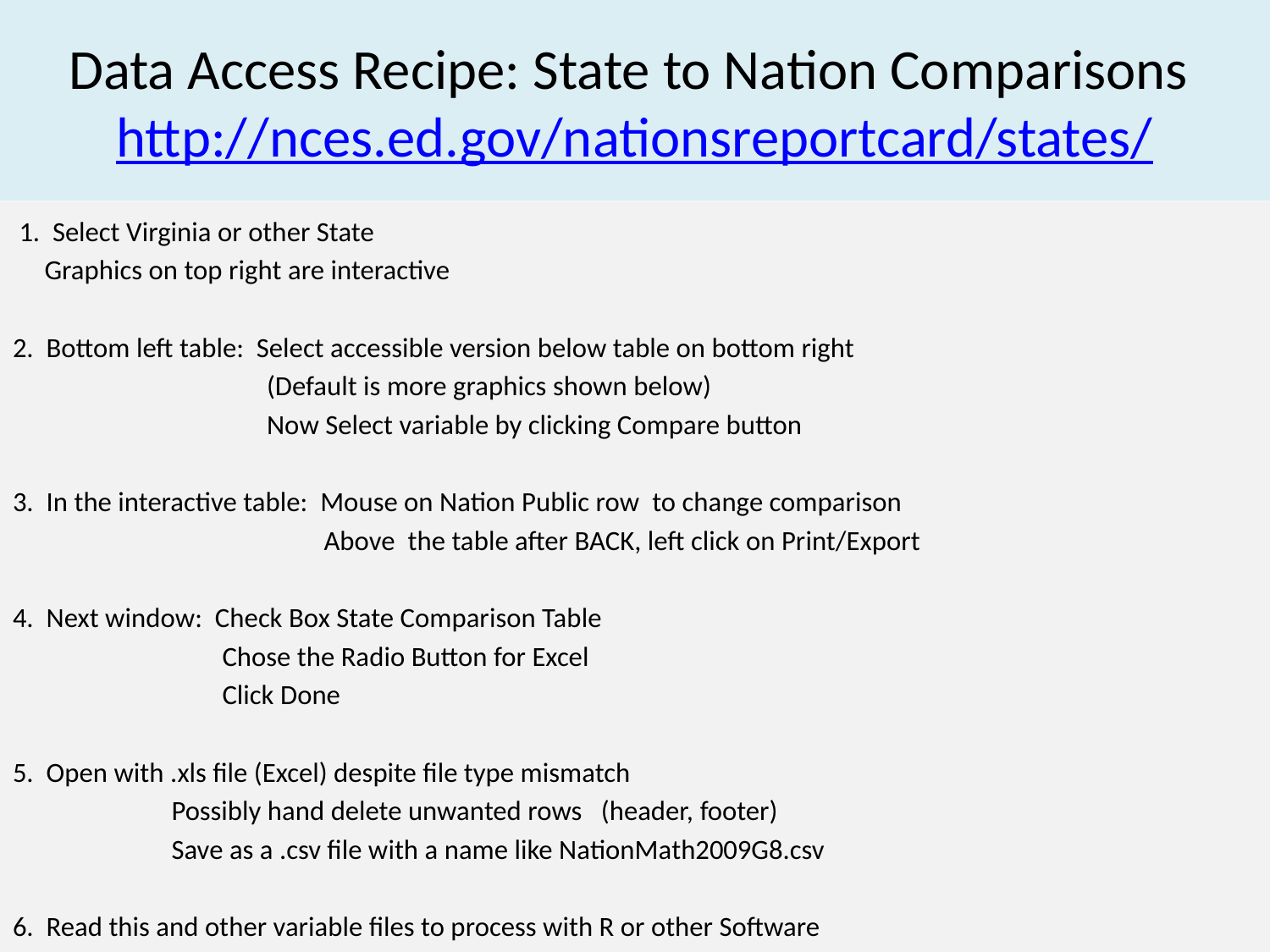

# Data Access Recipe: State to Nation Comparisons http://nces.ed.gov/nationsreportcard/states/
 1.  Select Virginia or other State
     Graphics on top right are interactive

2.  Bottom left table:  Select accessible version below table on bottom right
                                        (Default is more graphics shown below)
                                        Now Select variable by clicking Compare button

3.  In the interactive table:  Mouse on Nation Public row  to change comparison
                                                 Above  the table after BACK, left click on Print/Export

4.  Next window:  Check Box State Comparison Table
                                 Chose the Radio Button for Excel
                                 Click Done

5.  Open with .xls file (Excel) despite file type mismatch
                         Possibly hand delete unwanted rows   (header, footer)
                         Save as a .csv file with a name like NationMath2009G8.csv

6.  Read this and other variable files to process with R or other Software